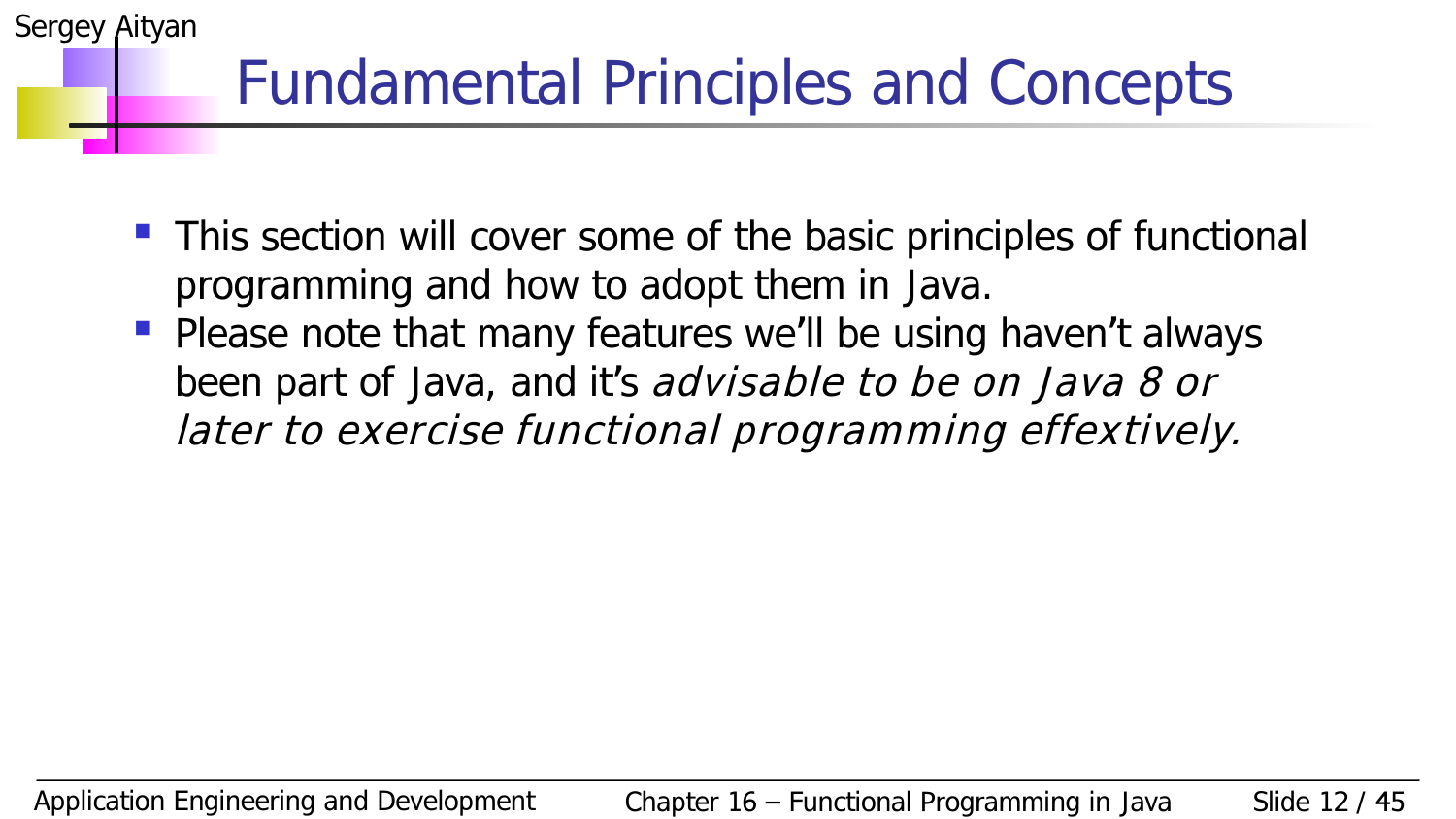

# Fundamental Principles and Concepts
This section will cover some of the basic principles of functional programming and how to adopt them in Java.
Please note that many features we’ll be using haven’t always been part of Java, and it’s advisable to be on Java 8 or later to exercise functional programming effextively.